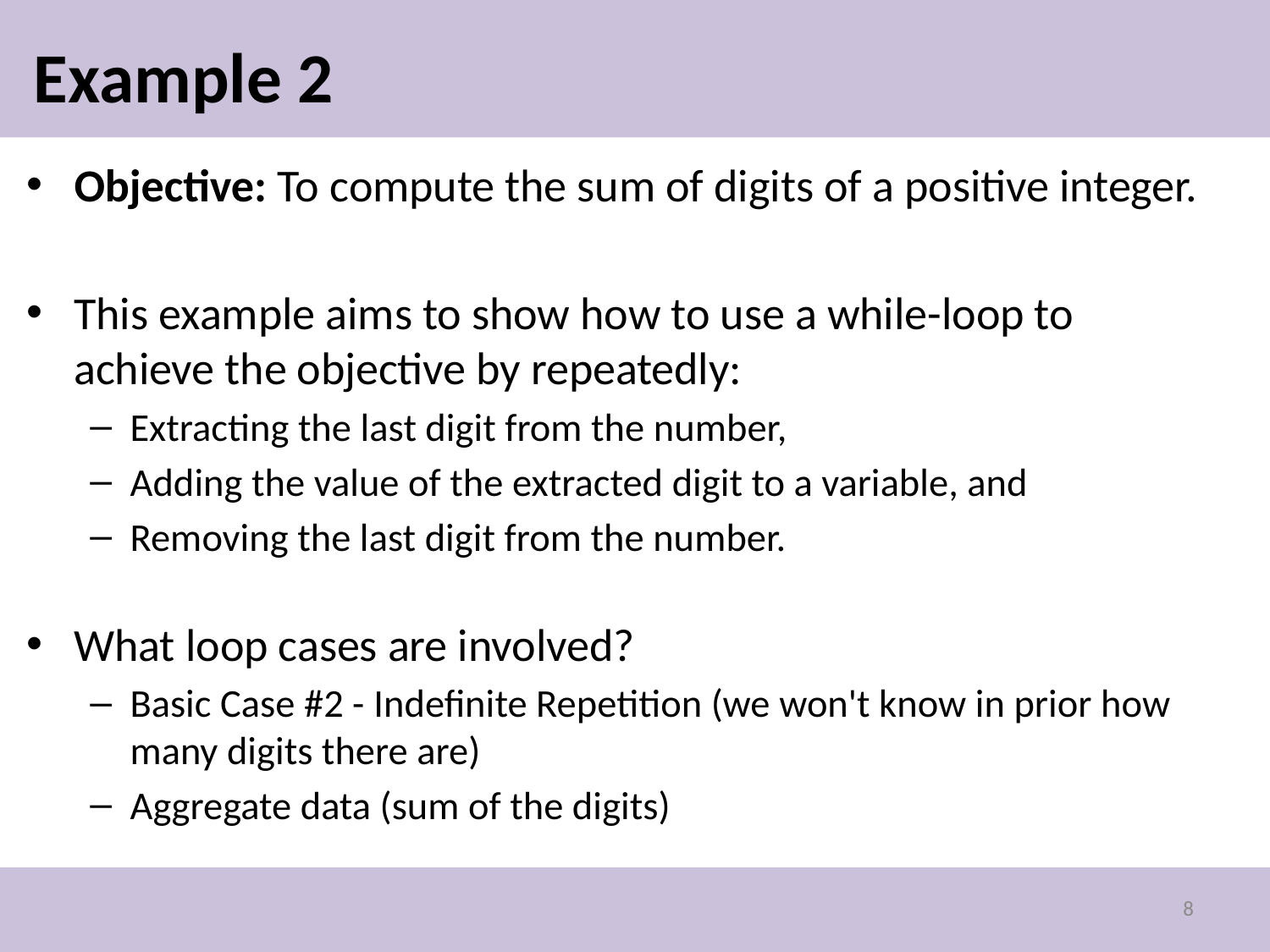

# Example 2
Objective: To compute the sum of digits of a positive integer.

This example aims to show how to use a while-loop to achieve the objective by repeatedly:
Extracting the last digit from the number,
Adding the value of the extracted digit to a variable, and
Removing the last digit from the number.
What loop cases are involved?
Basic Case #2 - Indefinite Repetition (we won't know in prior how many digits there are)
Aggregate data (sum of the digits)
8